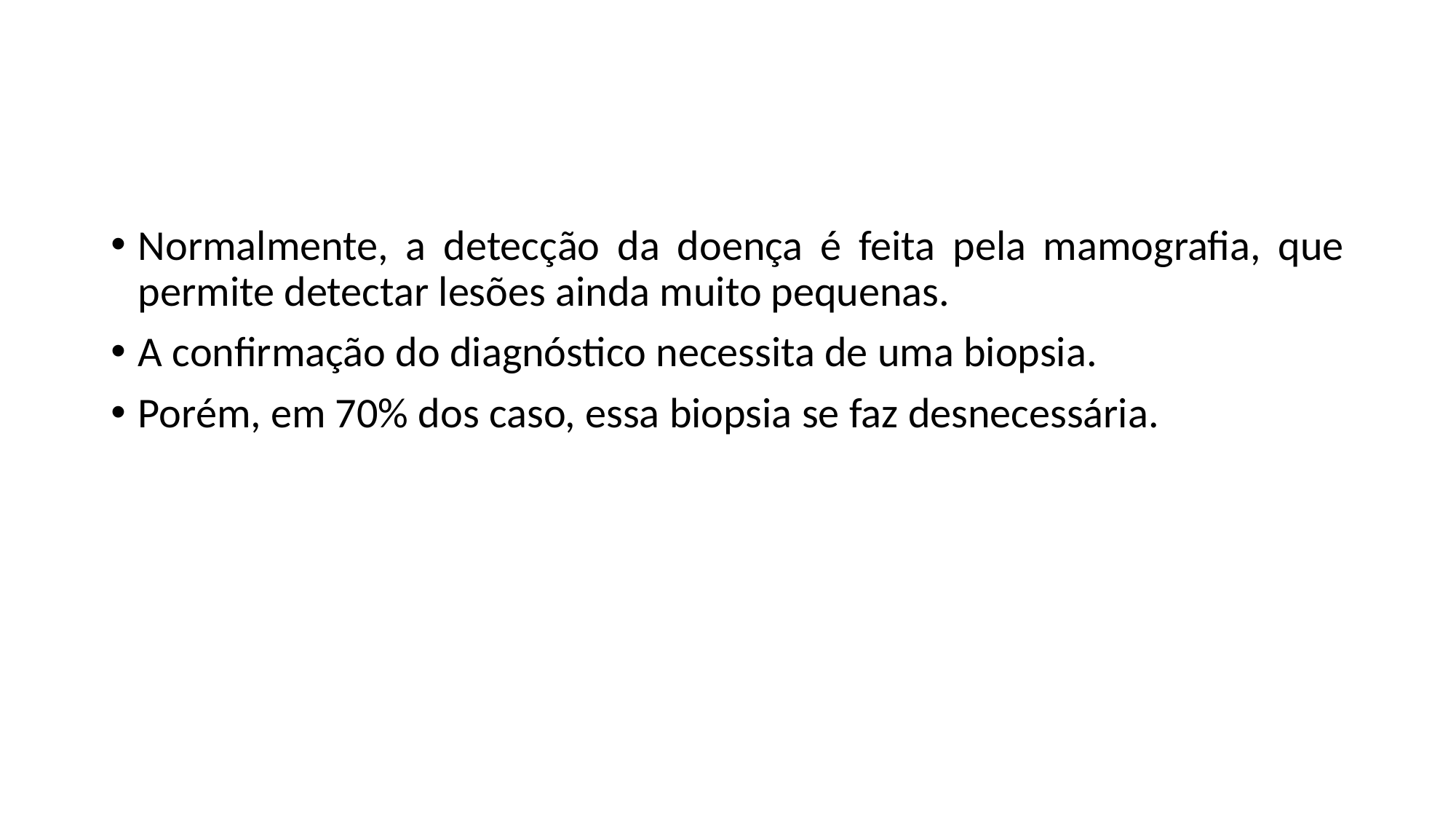

#
Normalmente, a detecção da doença é feita pela mamografia, que permite detectar lesões ainda muito pequenas.
A confirmação do diagnóstico necessita de uma biopsia.
Porém, em 70% dos caso, essa biopsia se faz desnecessária.